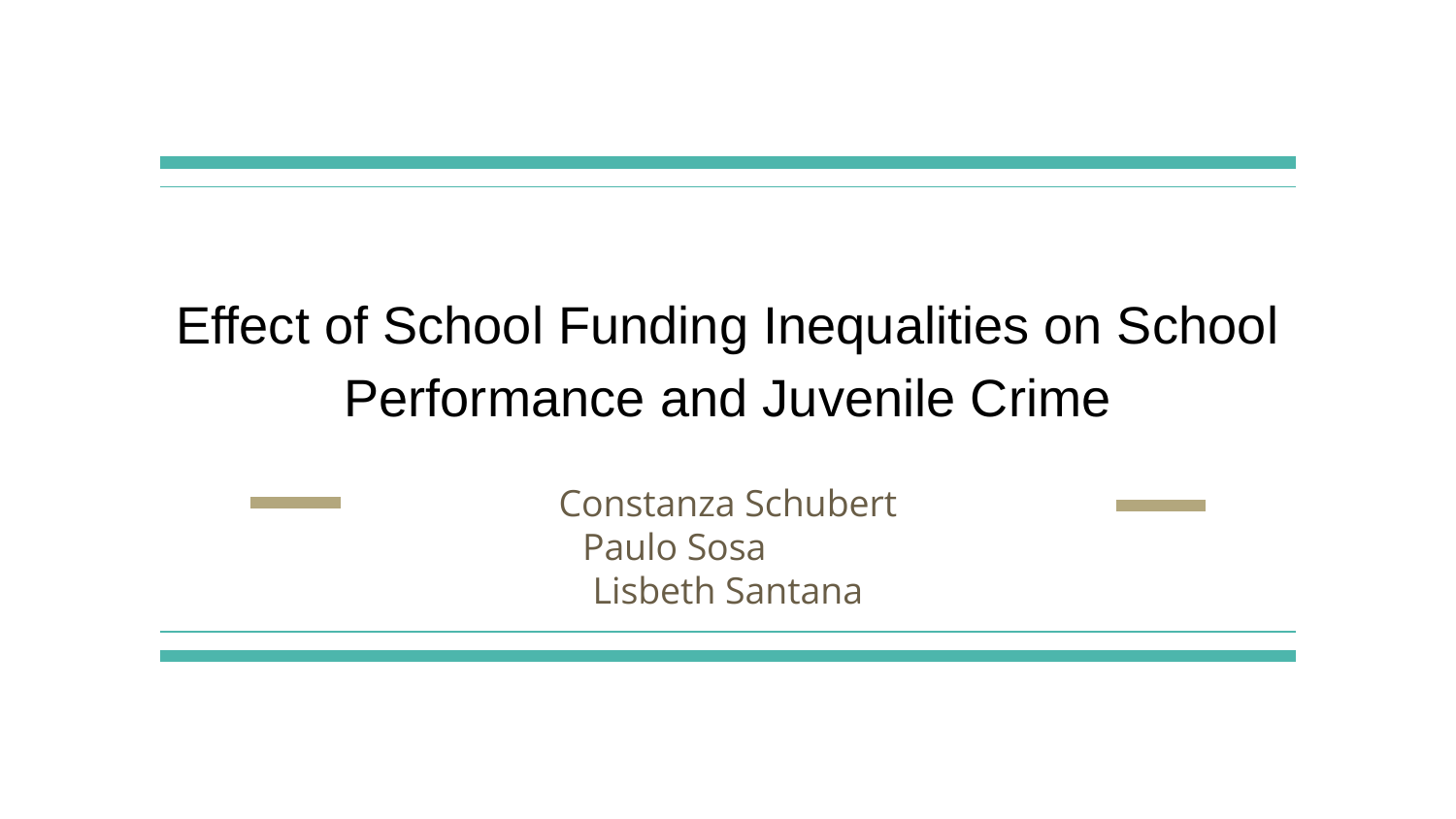

# Effect of School Funding Inequalities on School Performance and Juvenile Crime
Constanza Schubert
Paulo Sosa
Lisbeth Santana